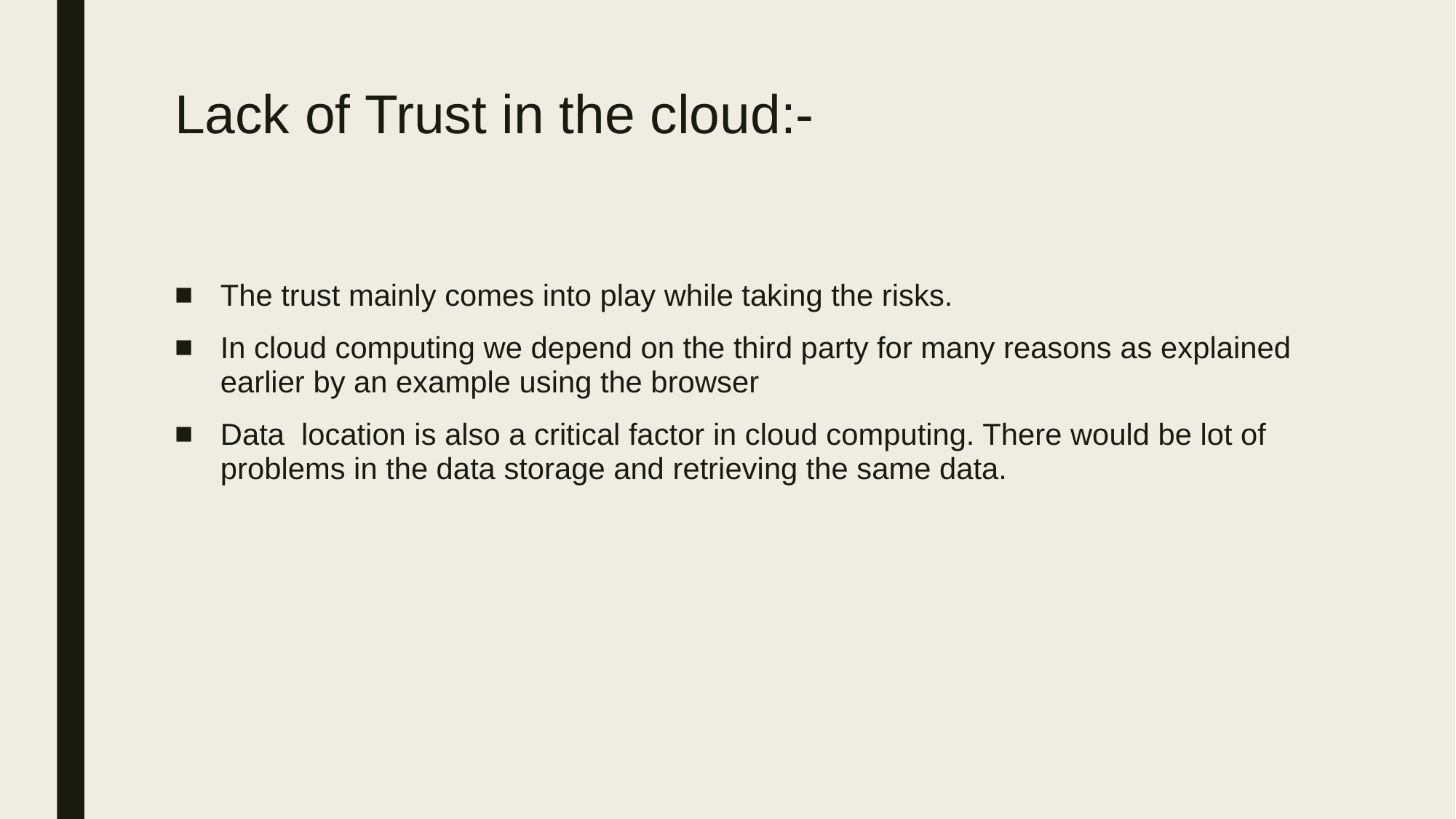

# Lack of Trust in the cloud:-
The trust mainly comes into play while taking the risks.
In cloud computing we depend on the third party for many reasons as explained earlier by an example using the browser
Data  location is also a critical factor in cloud computing. There would be lot of problems in the data storage and retrieving the same data.